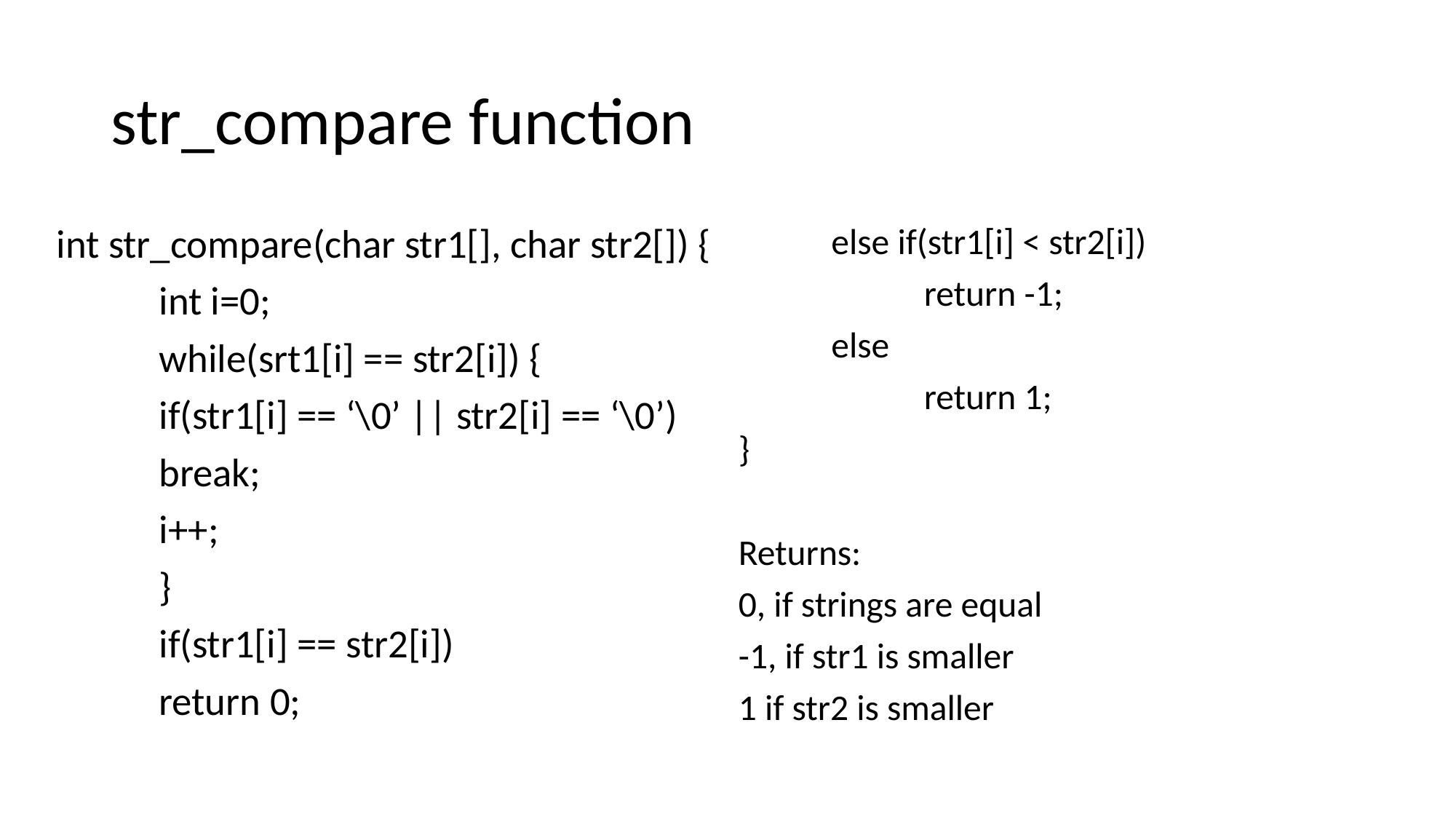

# str_compare function
int str_compare(char str1[], char str2[]) {
	int i=0;
	while(srt1[i] == str2[i]) {
		if(str1[i] == ‘\0’ || str2[i] == ‘\0’)
			break;
		i++;
	}
	if(str1[i] == str2[i])
		return 0;
	else if(str1[i] < str2[i])
		return -1;
	else
		return 1;
}

Returns:
0, if strings are equal
-1, if str1 is smaller
1 if str2 is smaller